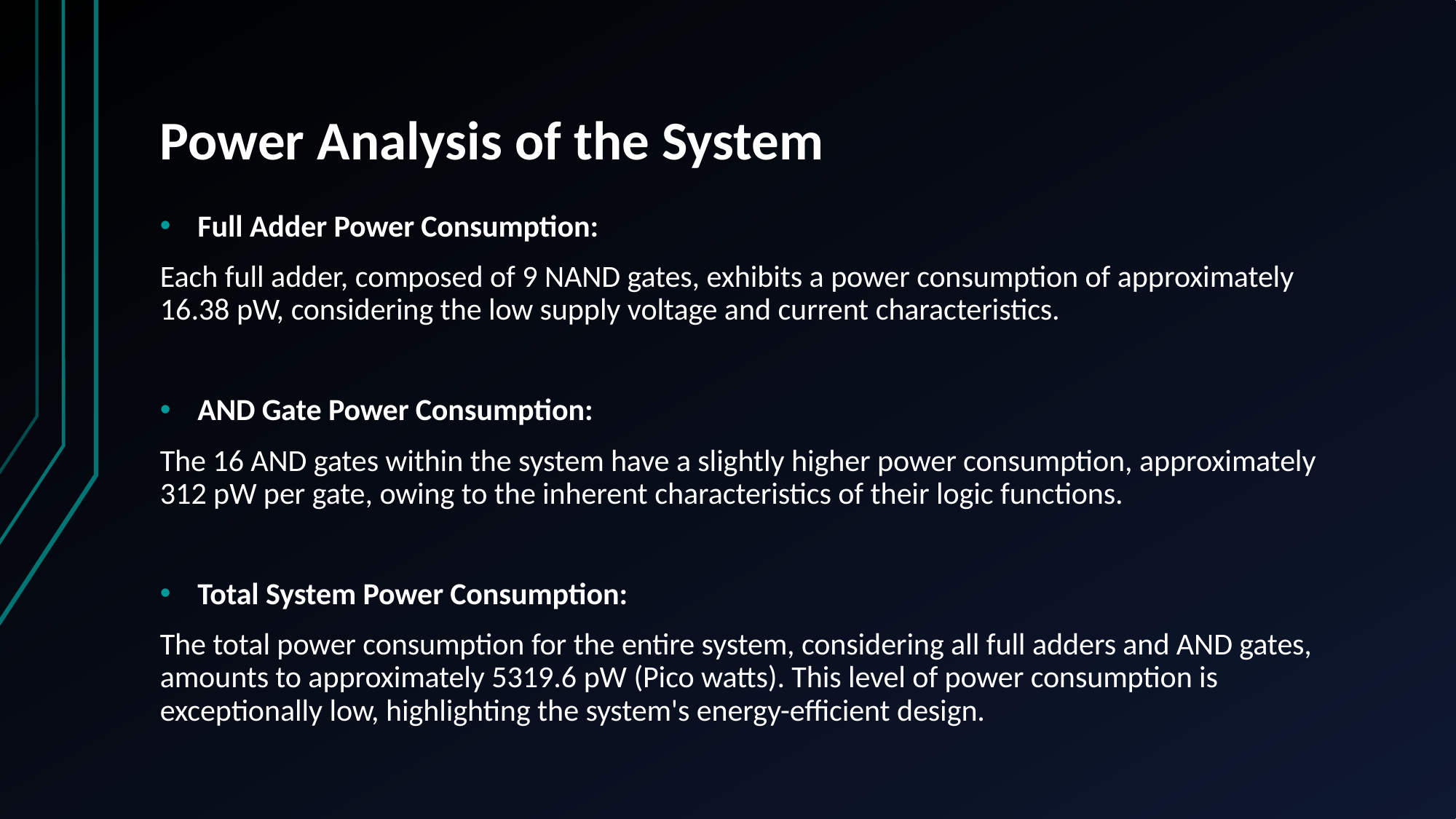

# Power Analysis of the System
Full Adder Power Consumption:
Each full adder, composed of 9 NAND gates, exhibits a power consumption of approximately 16.38 pW, considering the low supply voltage and current characteristics.

AND Gate Power Consumption:
The 16 AND gates within the system have a slightly higher power consumption, approximately 312 pW per gate, owing to the inherent characteristics of their logic functions.

Total System Power Consumption:
The total power consumption for the entire system, considering all full adders and AND gates, amounts to approximately 5319.6 pW (Pico watts). This level of power consumption is exceptionally low, highlighting the system's energy-efficient design.